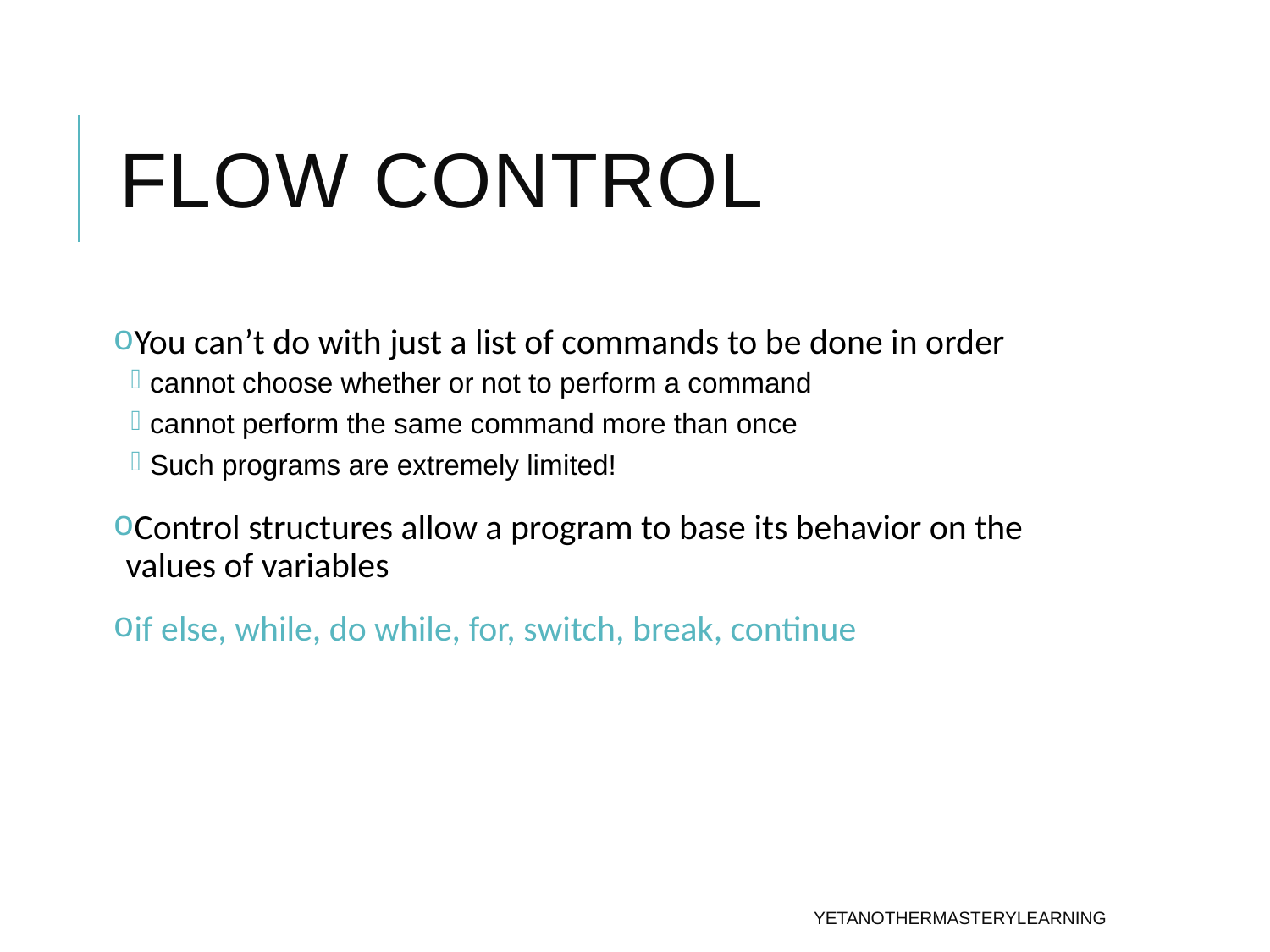

# Flow Control
You can’t do with just a list of commands to be done in order
cannot choose whether or not to perform a command
cannot perform the same command more than once
Such programs are extremely limited!
Control structures allow a program to base its behavior on the values of variables
if else, while, do while, for, switch, break, continue

YETANOTHERMASTERYLEARNING